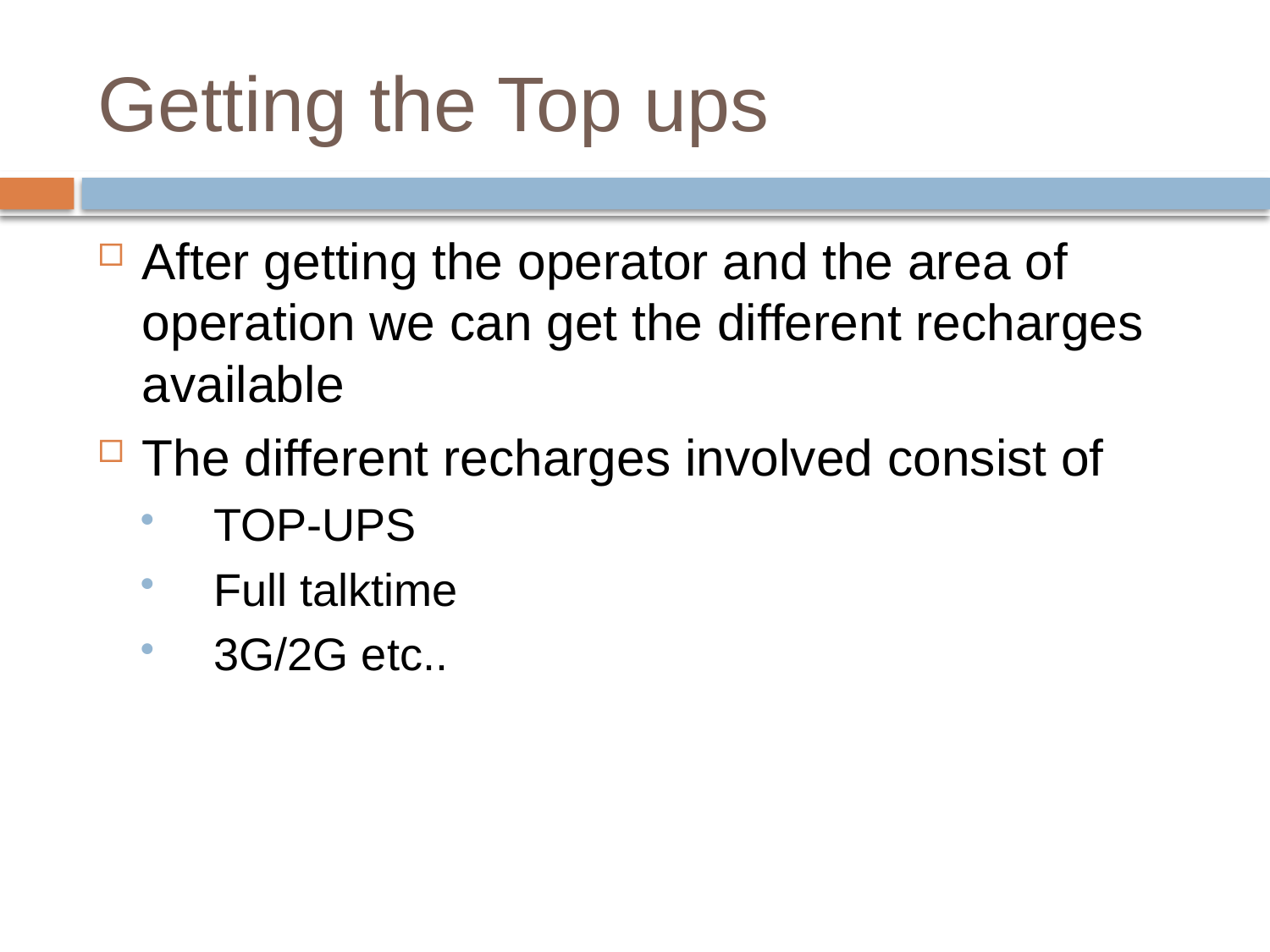

# Getting the Top ups
After getting the operator and the area of operation we can get the different recharges available
The different recharges involved consist of
TOP-UPS
Full talktime
3G/2G etc..